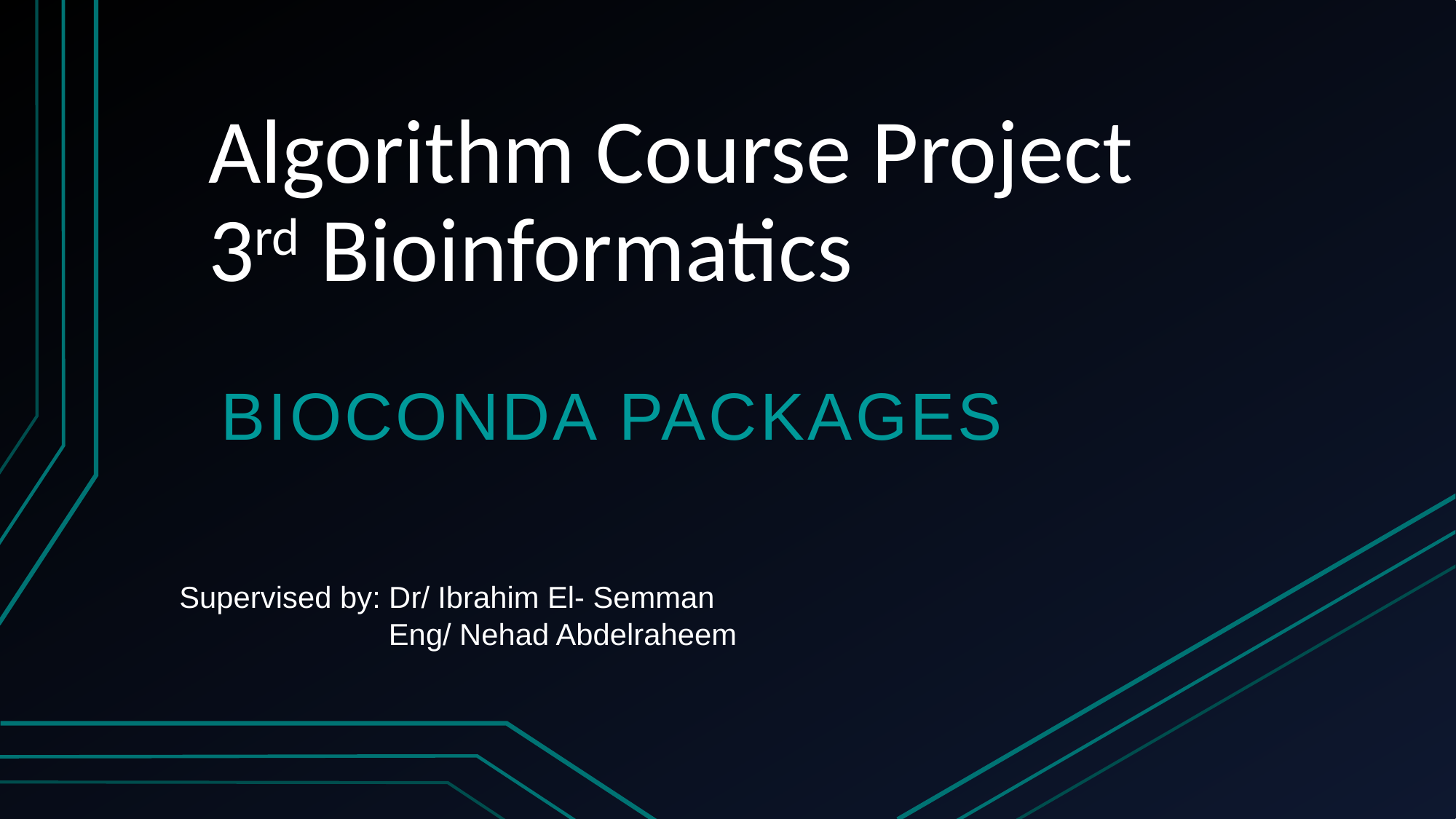

# Algorithm Course Project 3rd Bioinformatics
Bioconda packages
Supervised by: Dr/ Ibrahim El- Semman
                         Eng/ Nehad Abdelraheem